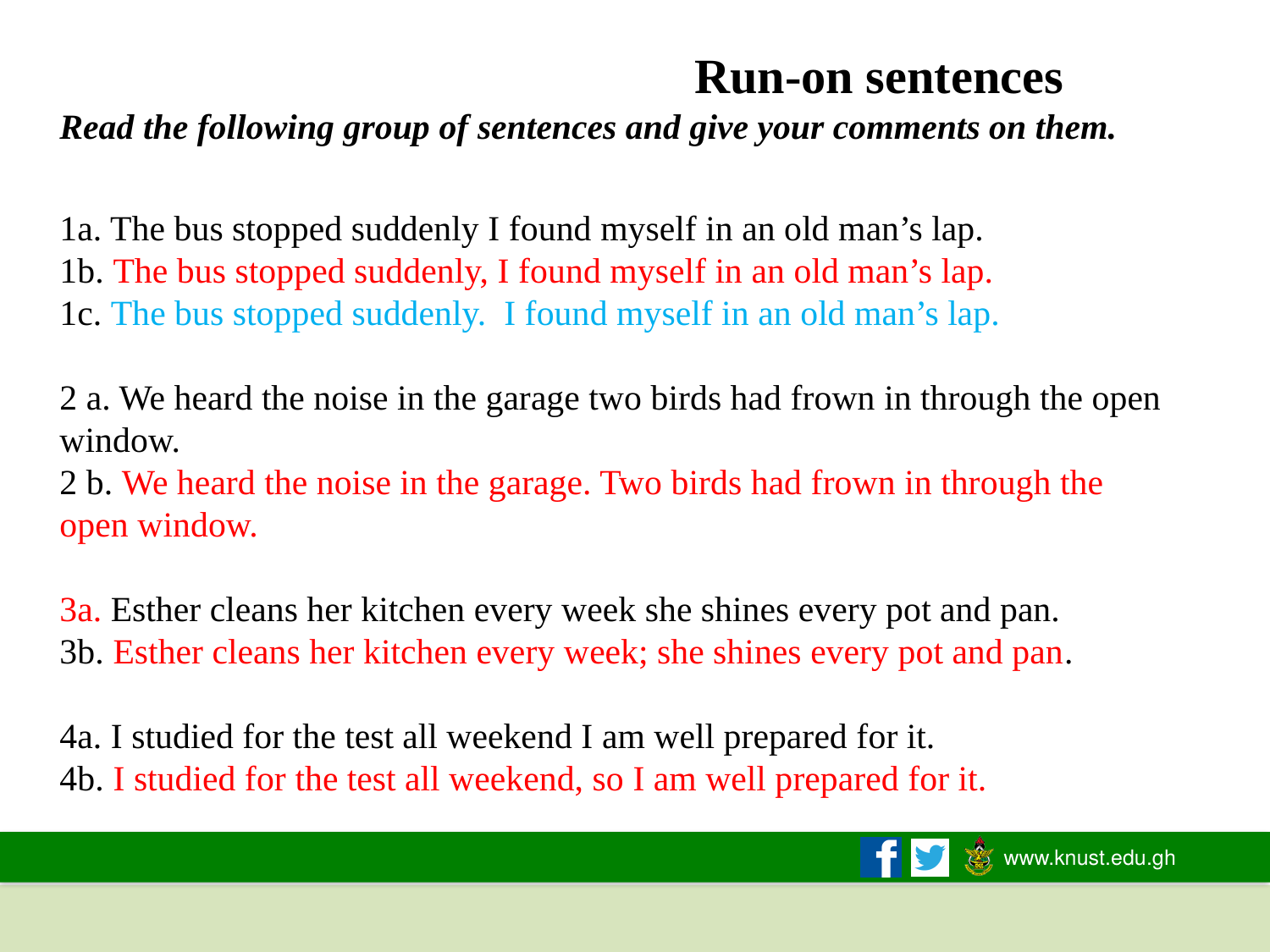

# Run-on sentences Read the following group of sentences and give your comments on them. 1a. The bus stopped suddenly I found myself in an old man’s lap. 1b. The bus stopped suddenly, I found myself in an old man’s lap. 1c. The bus stopped suddenly.  I found myself in an old man’s lap. 2 a. We heard the noise in the garage two birds had frown in through the open window. 2 b. We heard the noise in the garage. Two birds had frown in through the open window. 3a. Esther cleans her kitchen every week she shines every pot and pan. 3b. Esther cleans her kitchen every week; she shines every pot and pan. 4a. I studied for the test all weekend I am well prepared for it. 4b. I studied for the test all weekend, so I am well prepared for it.